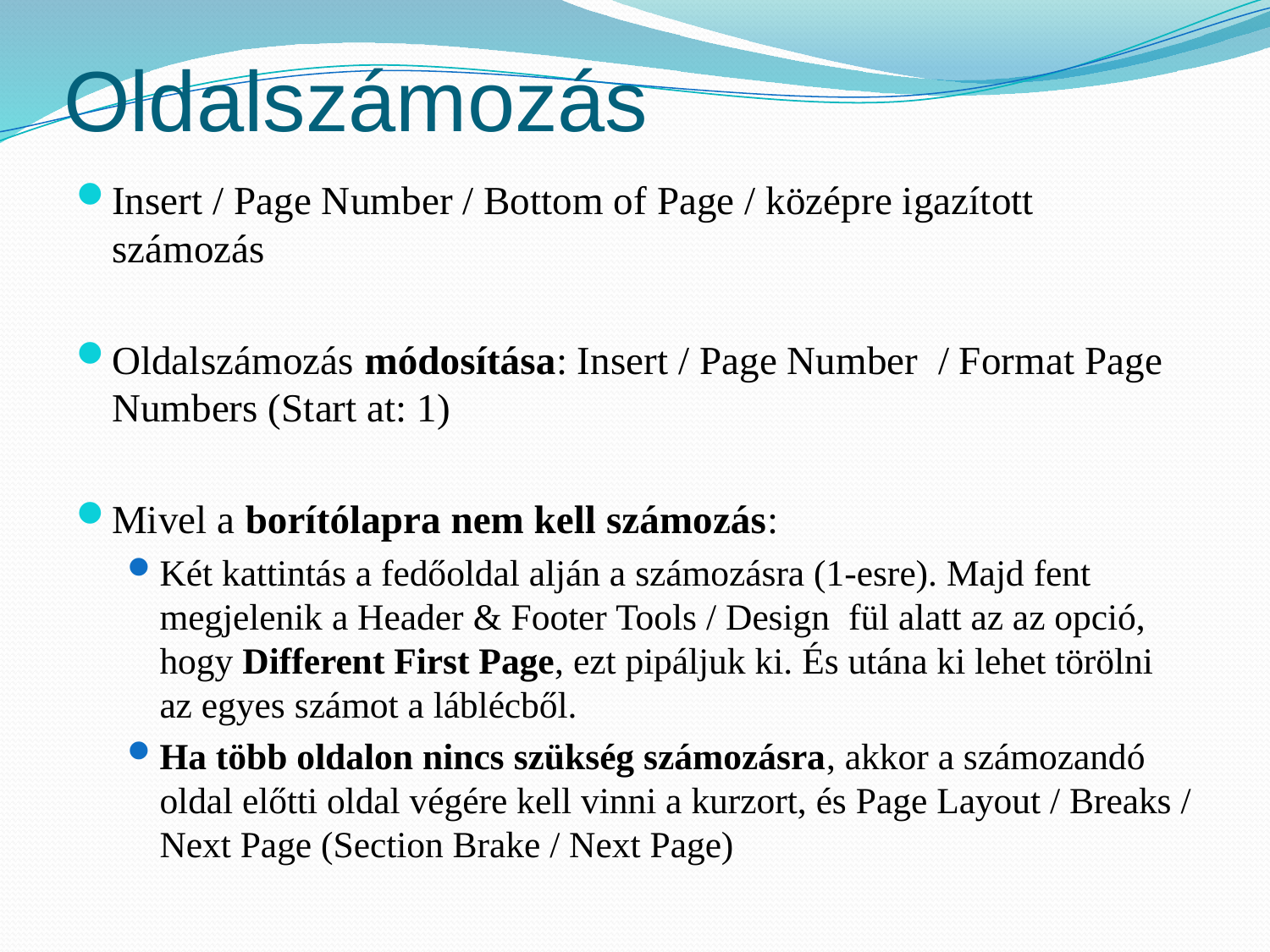

# Oldalszámozás
Insert / Page Number / Bottom of Page / középre igazított számozás

Oldalszámozás módosítása: Insert / Page Number  / Format Page Numbers (Start at: 1)

Mivel a borítólapra nem kell számozás:
Két kattintás a fedőoldal alján a számozásra (1-esre). Majd fent megjelenik a Header & Footer Tools / Design  fül alatt az az opció, hogy Different First Page, ezt pipáljuk ki. És utána ki lehet törölni az egyes számot a láblécből.
Ha több oldalon nincs szükség számozásra, akkor a számozandó oldal előtti oldal végére kell vinni a kurzort, és Page Layout / Breaks / Next Page (Section Brake / Next Page)